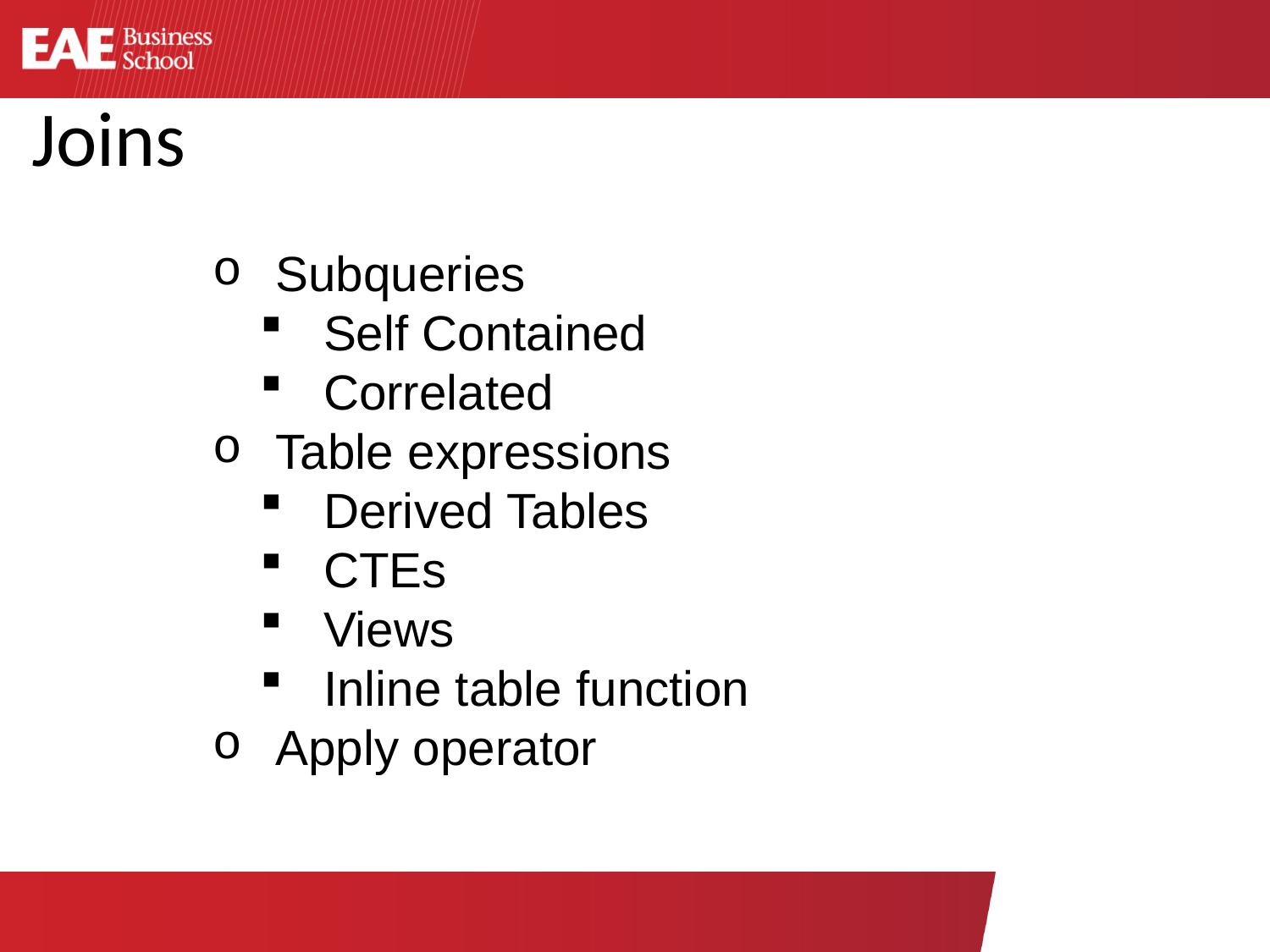

Joins
Subqueries
Self Contained
Correlated
Table expressions
Derived Tables
CTEs
Views
Inline table function
Apply operator